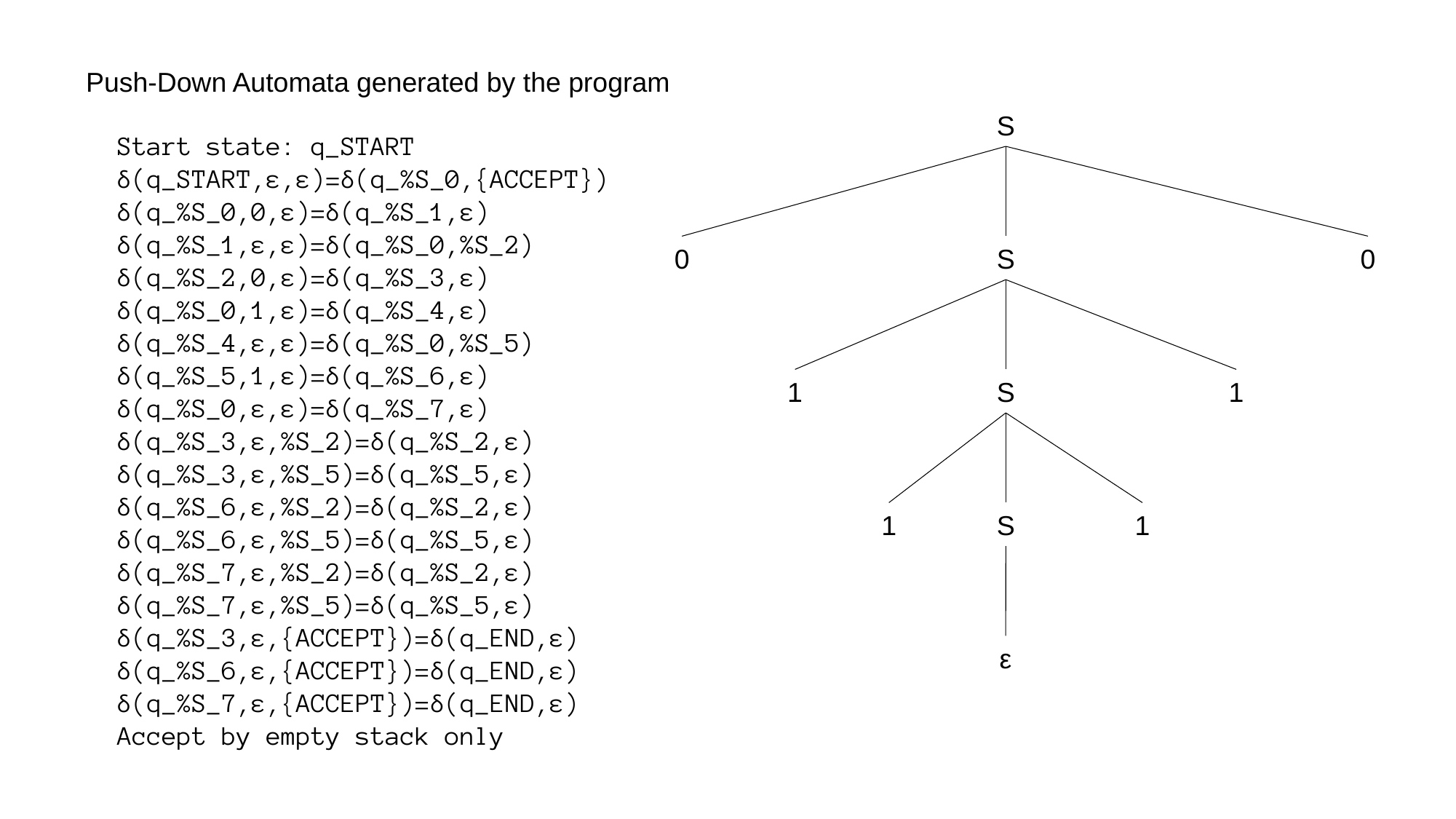

Push-Down Automata generated by the program
S
0
S
0
1
S
1
1
S
1
ε
Start state: q_START
δ(q_START,ε,ε)=δ(q_%S_0,{ACCEPT})
δ(q_%S_0,0,ε)=δ(q_%S_1,ε)
δ(q_%S_1,ε,ε)=δ(q_%S_0,%S_2)
δ(q_%S_2,0,ε)=δ(q_%S_3,ε)
δ(q_%S_0,1,ε)=δ(q_%S_4,ε)
δ(q_%S_4,ε,ε)=δ(q_%S_0,%S_5)
δ(q_%S_5,1,ε)=δ(q_%S_6,ε)
δ(q_%S_0,ε,ε)=δ(q_%S_7,ε)
δ(q_%S_3,ε,%S_2)=δ(q_%S_2,ε)
δ(q_%S_3,ε,%S_5)=δ(q_%S_5,ε)
δ(q_%S_6,ε,%S_2)=δ(q_%S_2,ε)
δ(q_%S_6,ε,%S_5)=δ(q_%S_5,ε)
δ(q_%S_7,ε,%S_2)=δ(q_%S_2,ε)
δ(q_%S_7,ε,%S_5)=δ(q_%S_5,ε)
δ(q_%S_3,ε,{ACCEPT})=δ(q_END,ε)
δ(q_%S_6,ε,{ACCEPT})=δ(q_END,ε)
δ(q_%S_7,ε,{ACCEPT})=δ(q_END,ε)
Accept by empty stack only